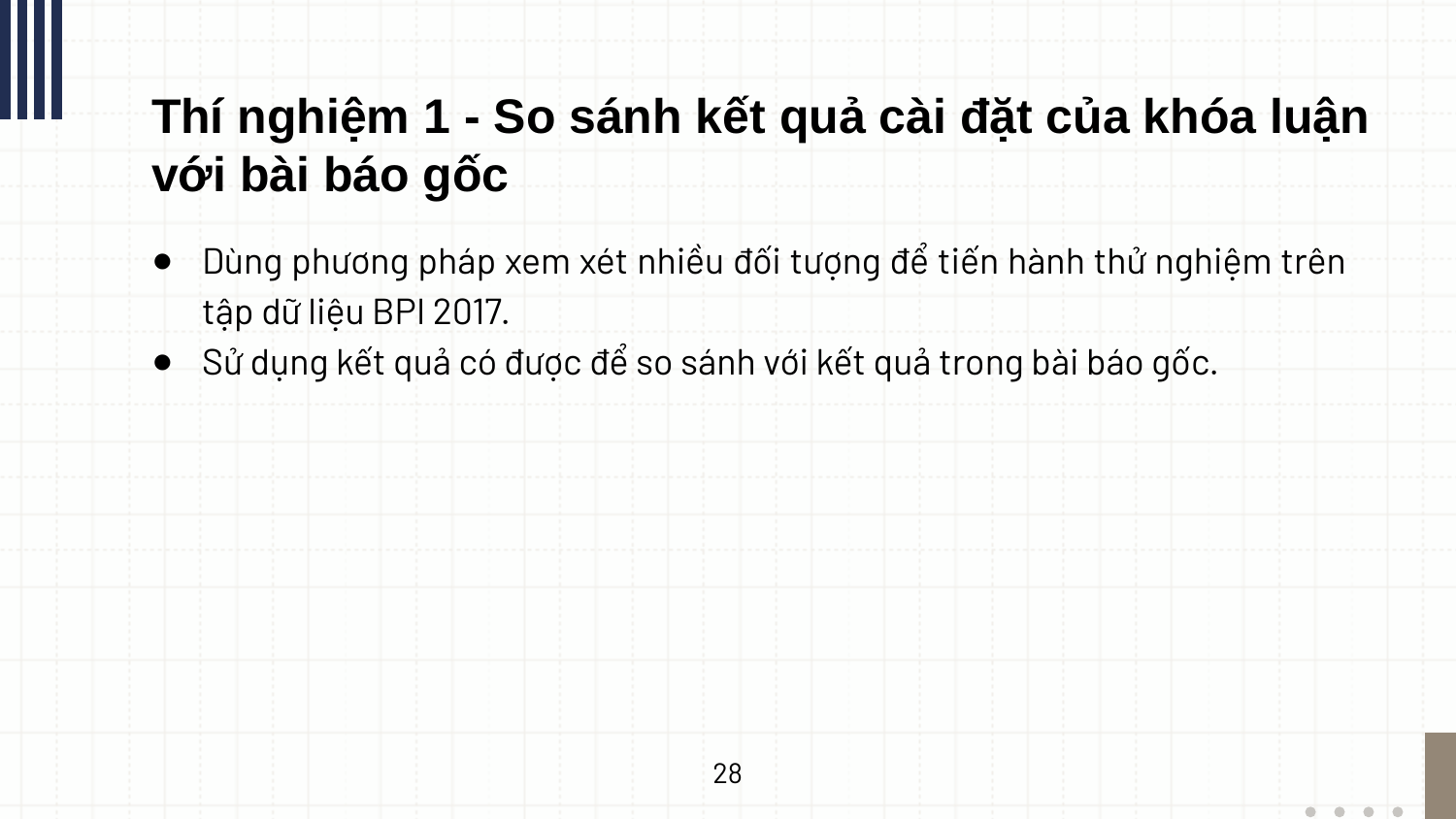

Thí nghiệm 1 - So sánh kết quả cài đặt của khóa luận với bài báo gốc
Dùng phương pháp xem xét nhiều đối tượng để tiến hành thử nghiệm trên tập dữ liệu BPI 2017.
Sử dụng kết quả có được để so sánh với kết quả trong bài báo gốc.
28